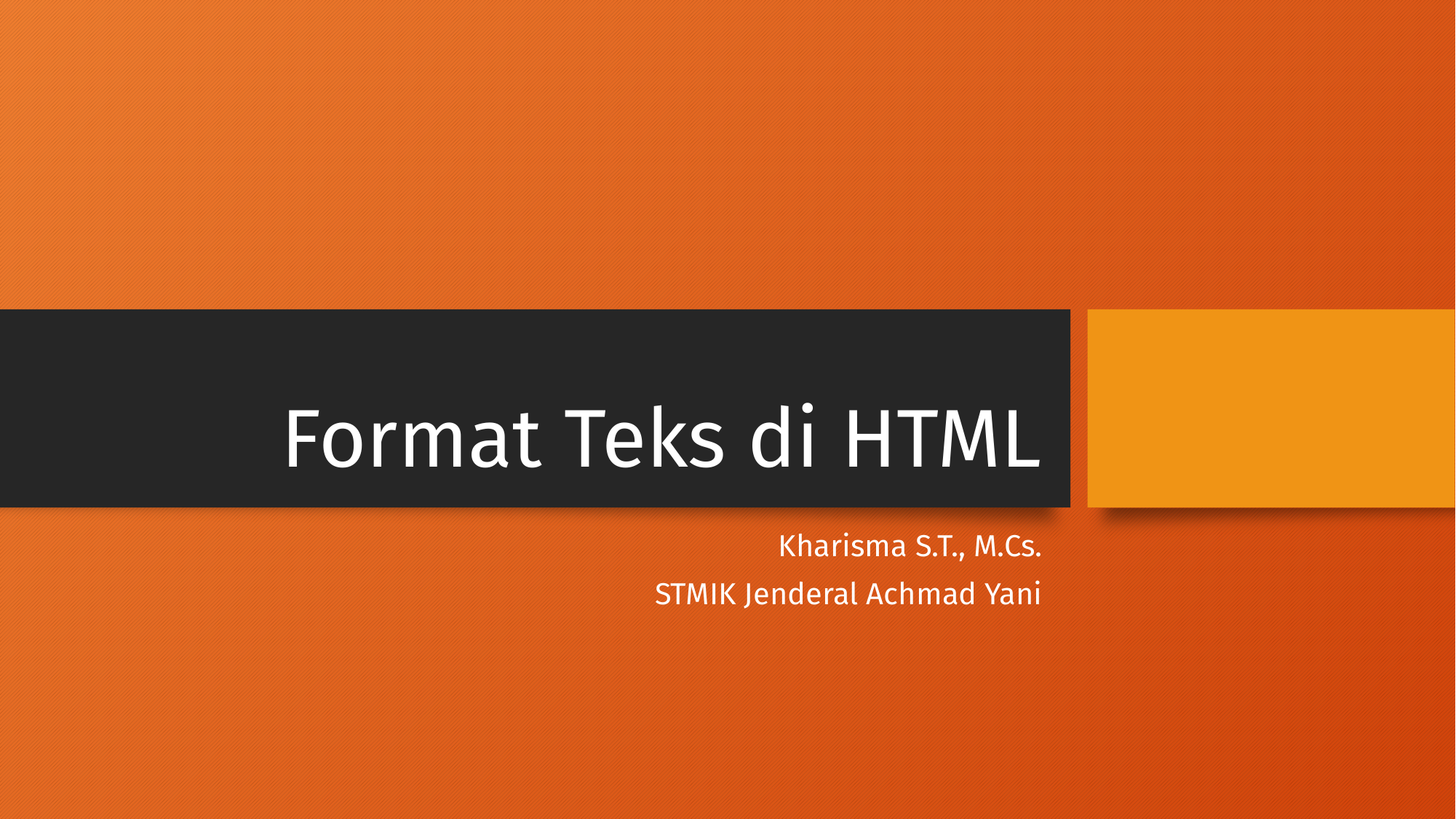

# Format Teks di HTML
Kharisma S.T., M.Cs.
STMIK Jenderal Achmad Yani